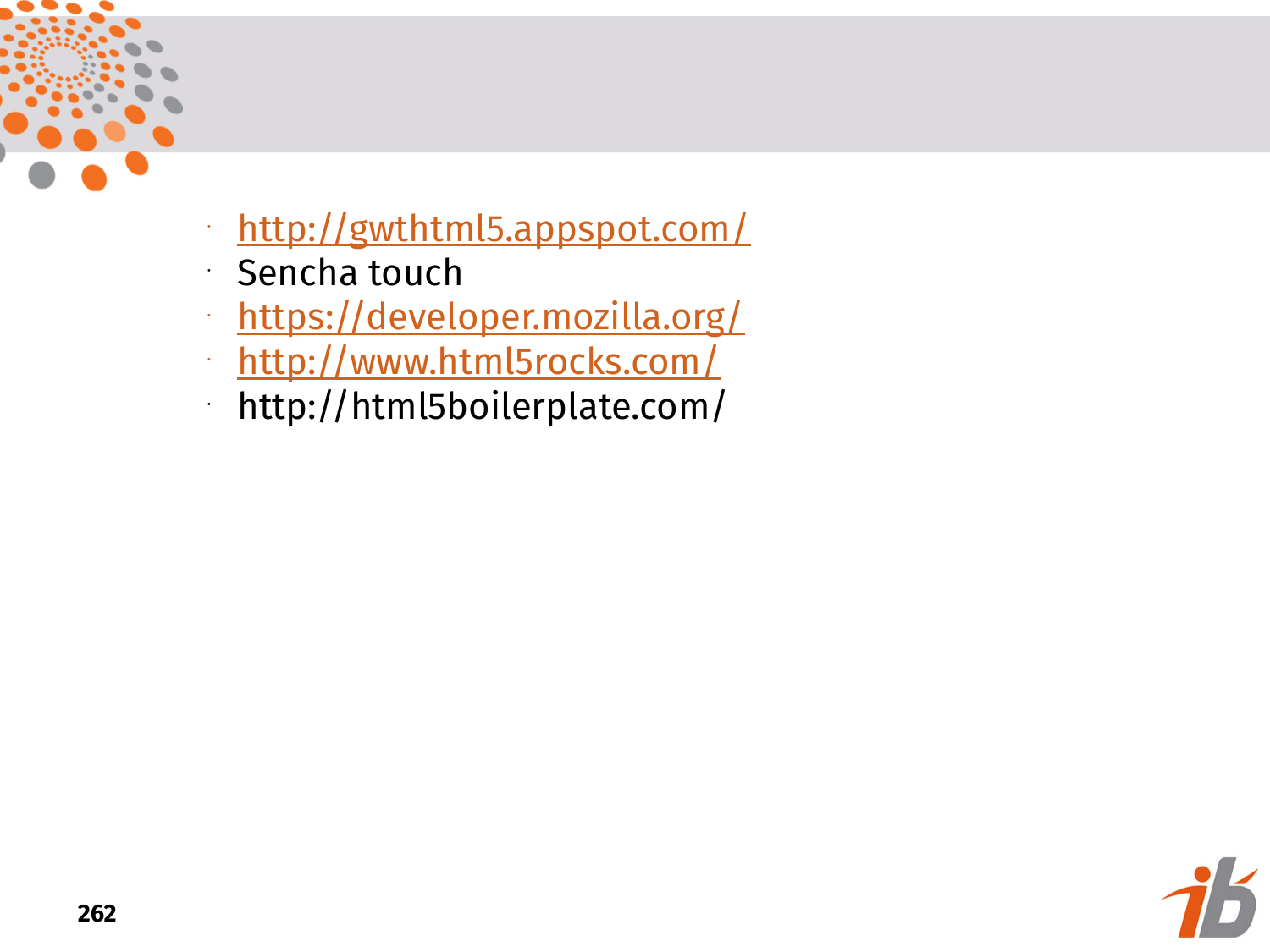

http://gwthtml5.appspot.com/
Sencha touch
https://developer.mozilla.org/
http://www.html5rocks.com/
http://html5boilerplate.com/
262